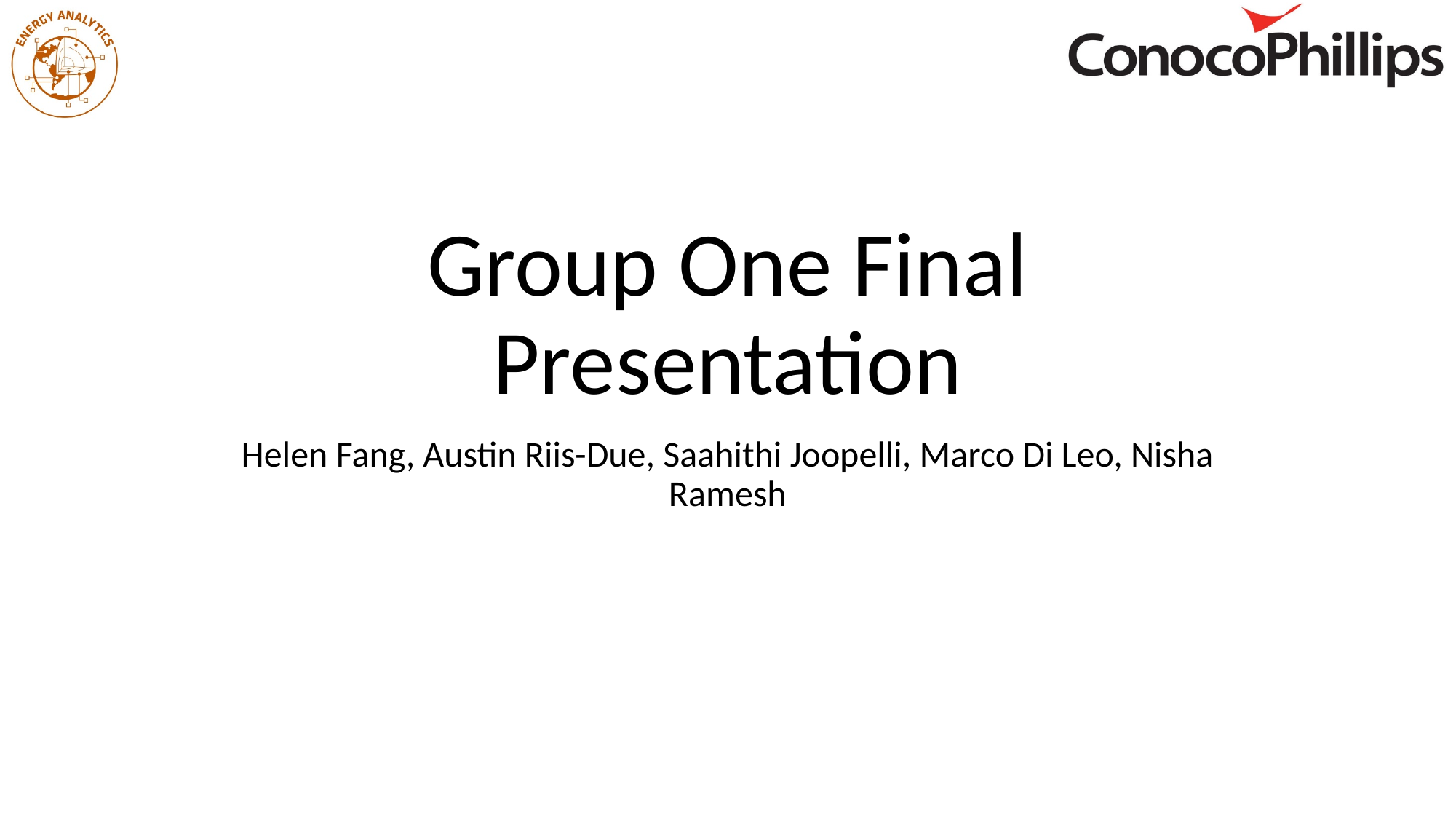

# Group One Final Presentation
Helen Fang, Austin Riis-Due, Saahithi Joopelli, Marco Di Leo, Nisha Ramesh